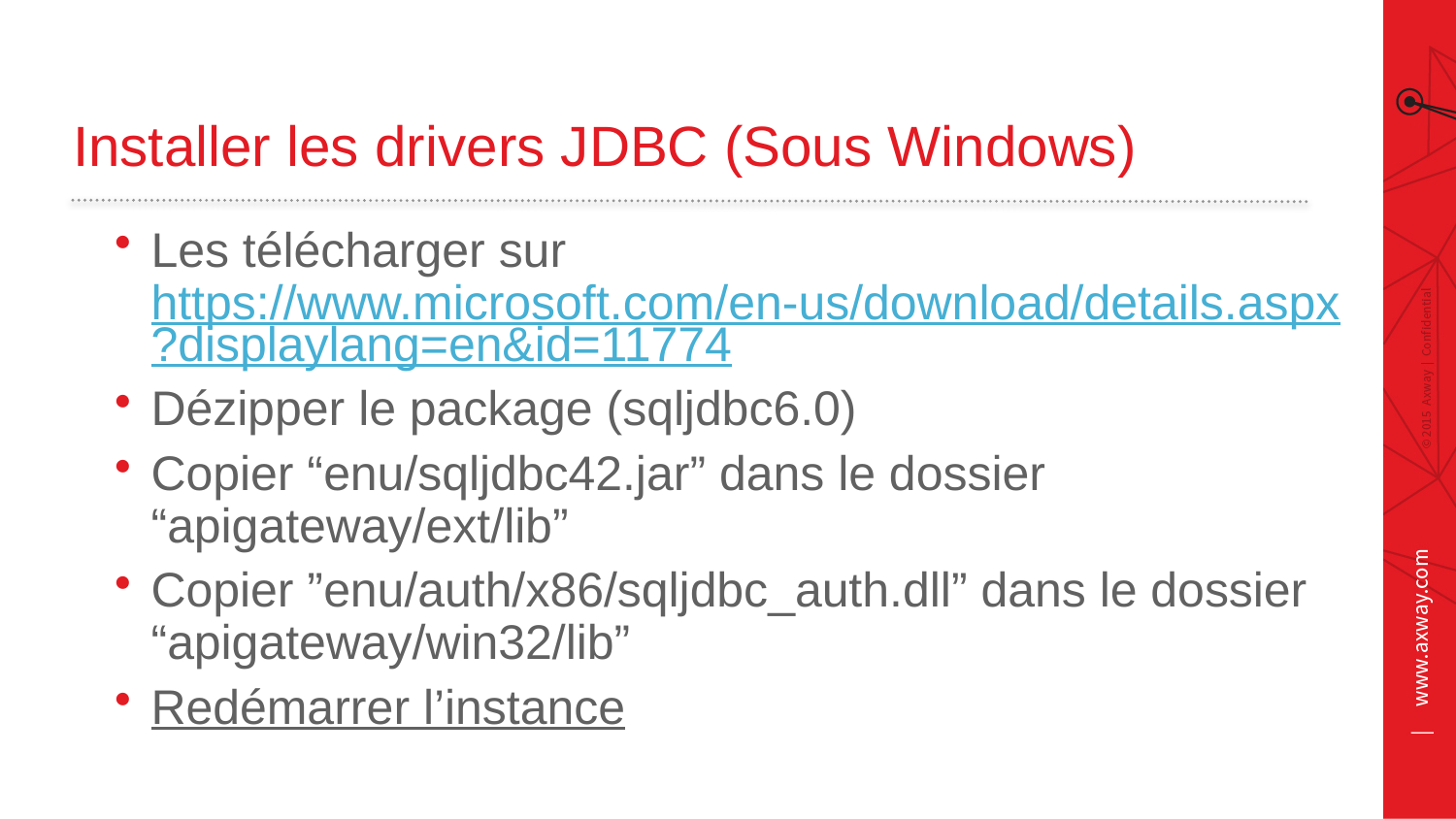

# Installer les drivers JDBC (Sous Windows)
Les télécharger sur https://www.microsoft.com/en-us/download/details.aspx?displaylang=en&id=11774
Dézipper le package (sqljdbc6.0)
Copier “enu/sqljdbc42.jar” dans le dossier “apigateway/ext/lib”
Copier ”enu/auth/x86/sqljdbc_auth.dll” dans le dossier “apigateway/win32/lib”
Redémarrer l’instance